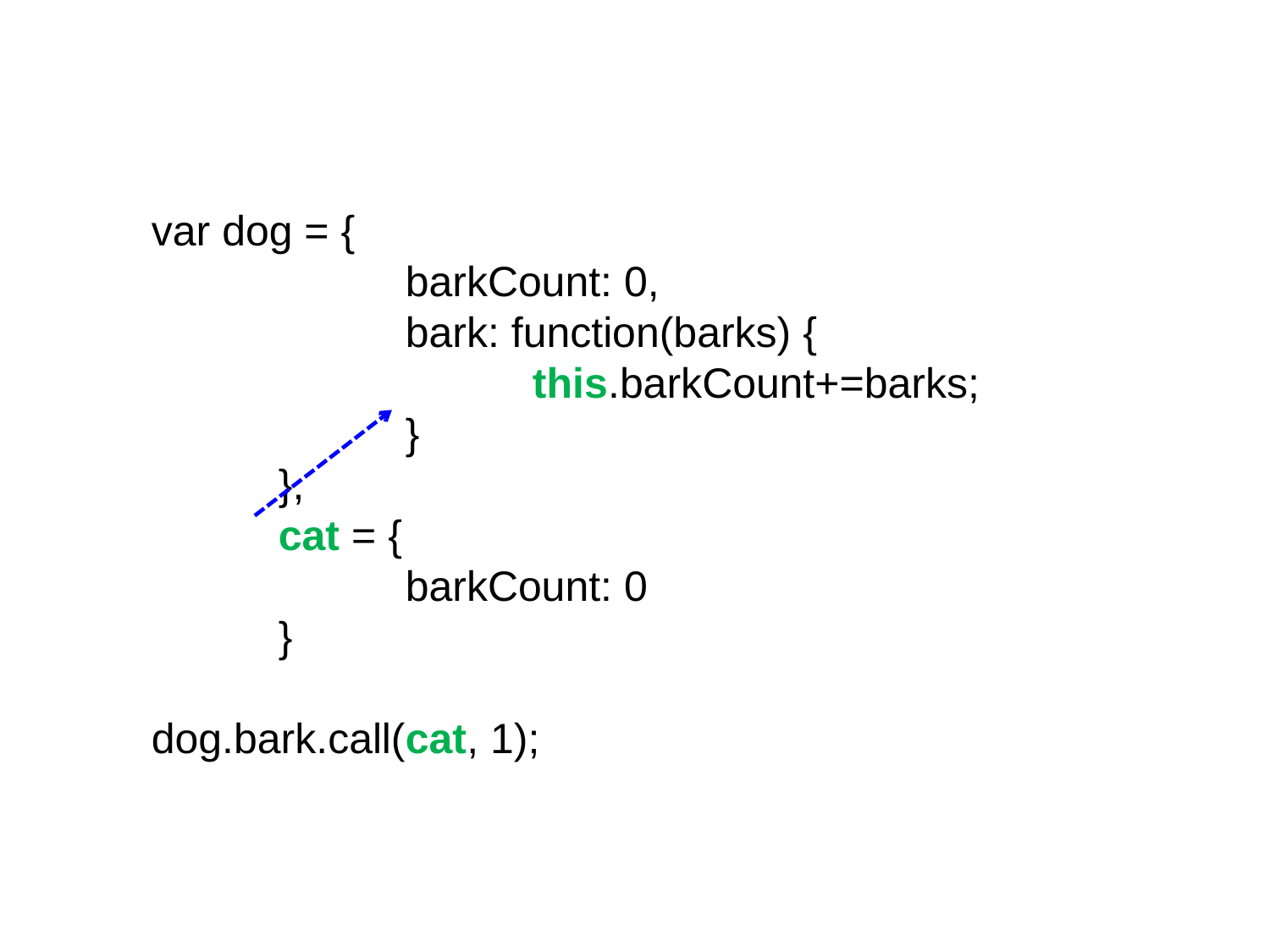

var dog = {
		barkCount: 0,
		bark: function(barks) {
			this.barkCount+=barks;
		}
	},
	cat = {
		barkCount: 0
	}

dog.bark.call(cat, 1);